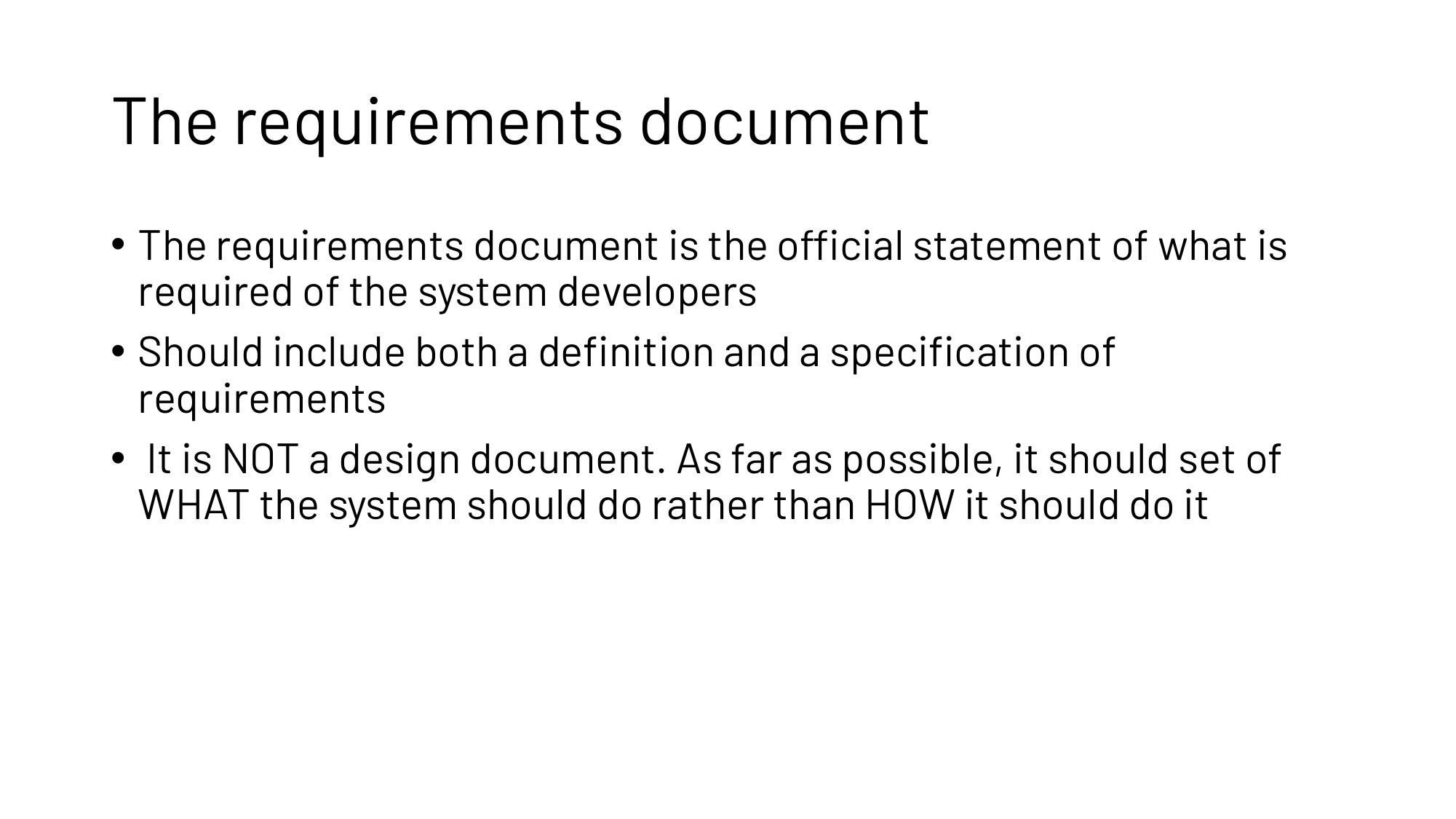

# The requirements document
The requirements document is the official statement of what is required of the system developers
Should include both a definition and a specification of requirements
 It is NOT a design document. As far as possible, it should set of WHAT the system should do rather than HOW it should do it